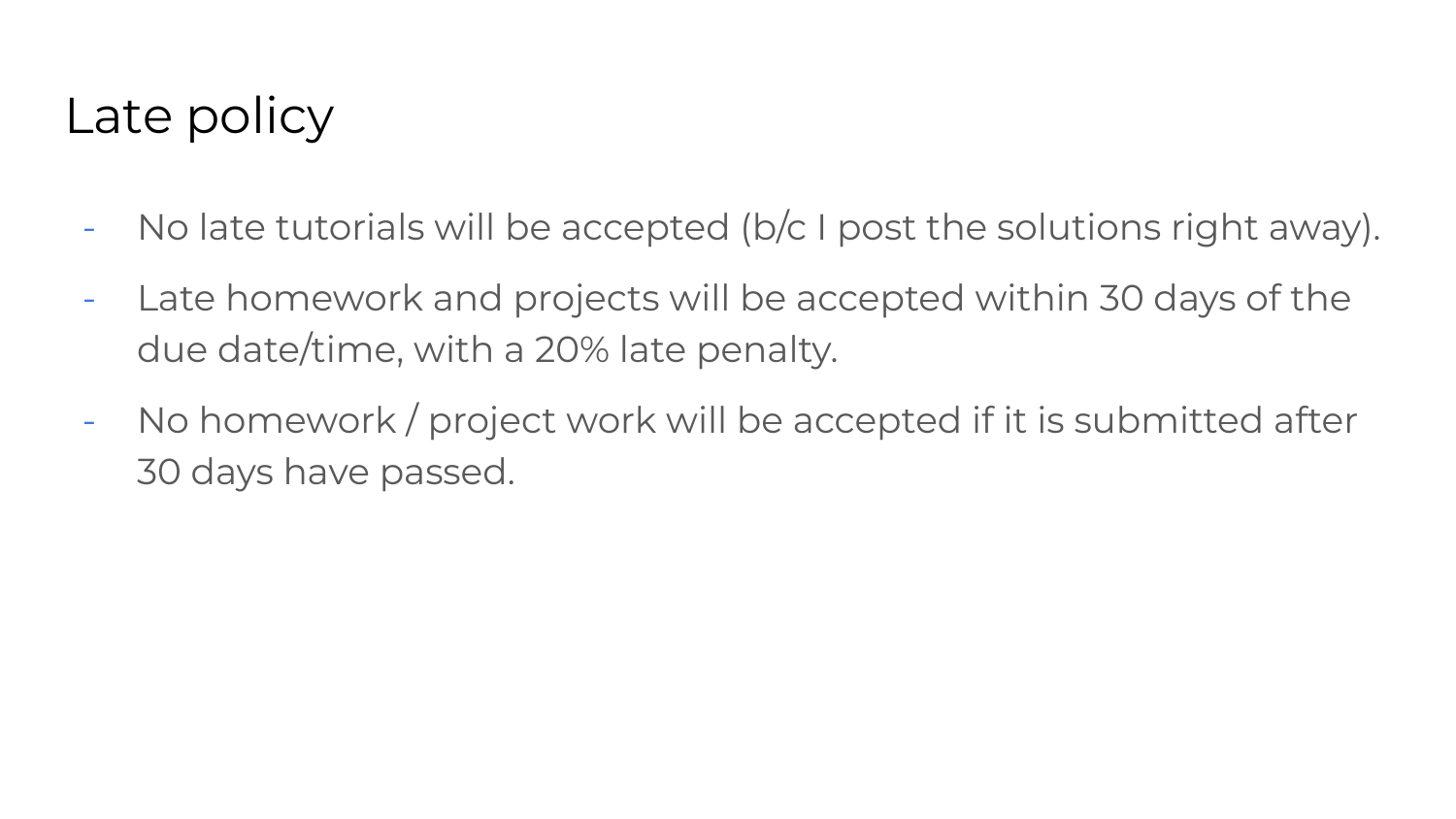

# Late policy
No late tutorials will be accepted (b/c I post the solutions right away).
Late homework and projects will be accepted within 30 days of the due date/time, with a 20% late penalty.
No homework / project work will be accepted if it is submitted after 30 days have passed.